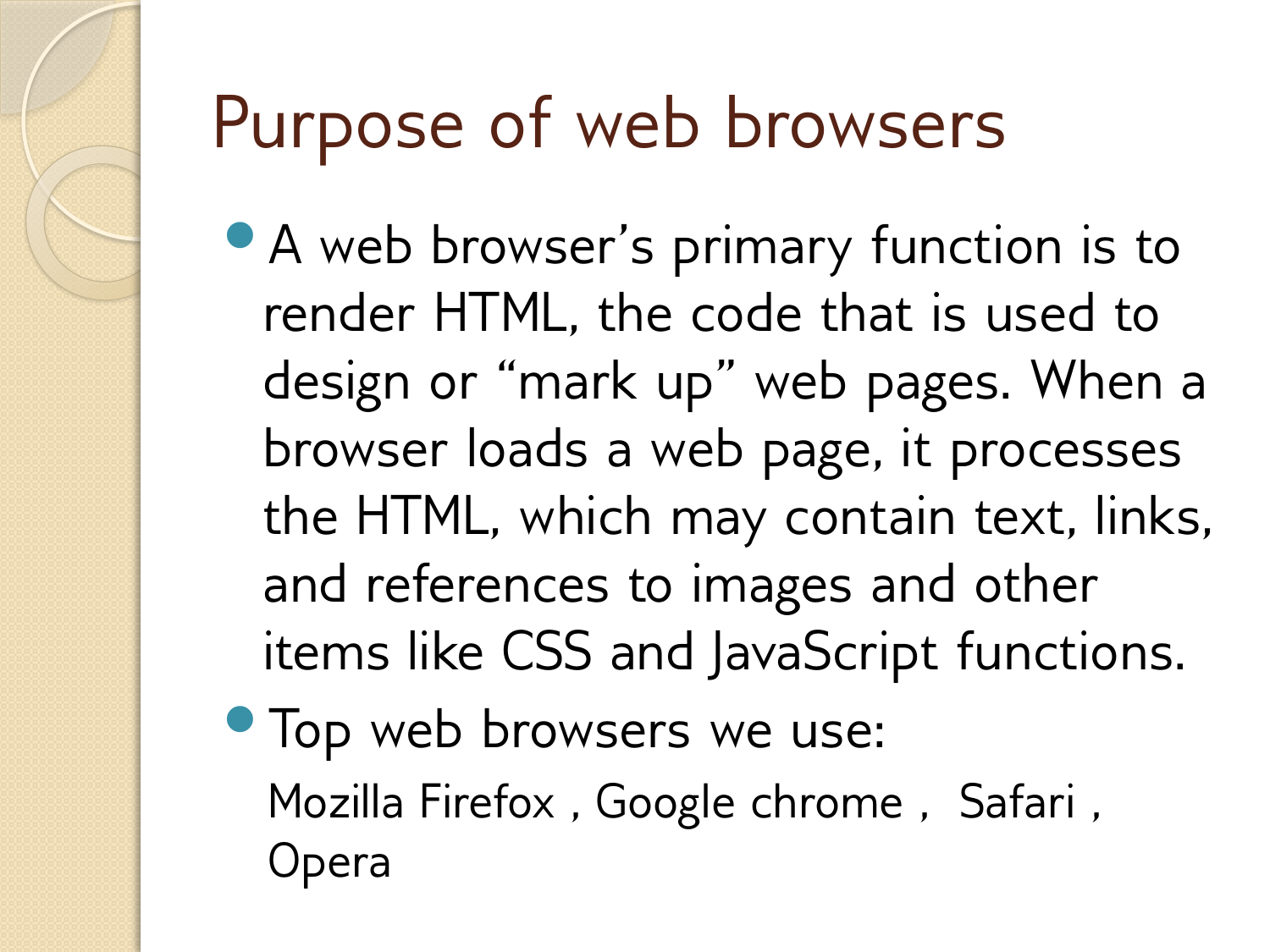

# Purpose of web browsers
A web browser’s primary function is to render HTML, the code that is used to design or “mark up” web pages. When a browser loads a web page, it processes the HTML, which may contain text, links, and references to images and other items like CSS and JavaScript functions.
Top web browsers we use:
Mozilla Firefox , Google chrome ,  Safari , Opera